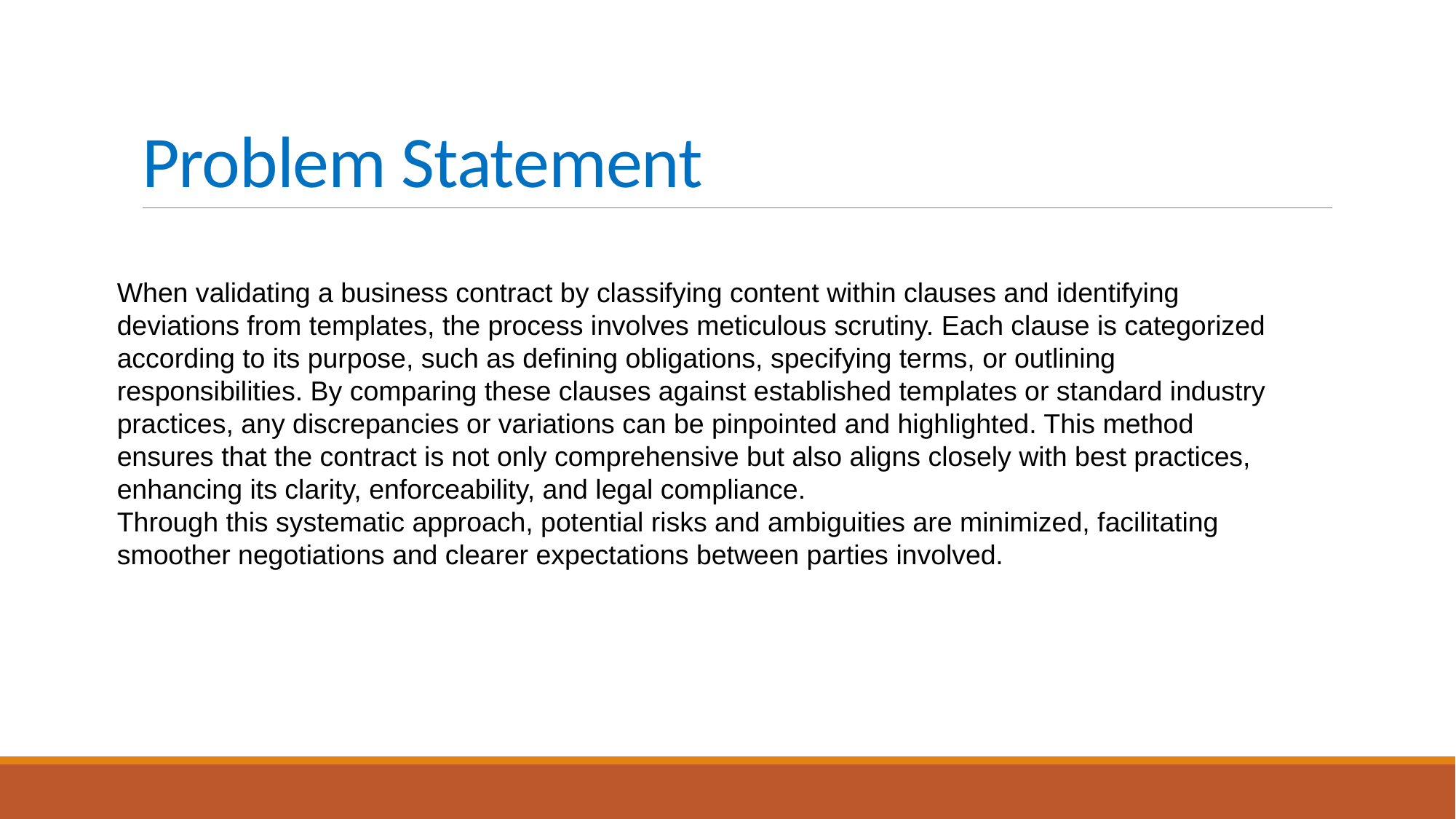

# Problem Statement
When validating a business contract by classifying content within clauses and identifying
deviations from templates, the process involves meticulous scrutiny. Each clause is categorized according to its purpose, such as defining obligations, specifying terms, or outlining responsibilities. By comparing these clauses against established templates or standard industry practices, any discrepancies or variations can be pinpointed and highlighted. This method ensures that the contract is not only comprehensive but also aligns closely with best practices, enhancing its clarity, enforceability, and legal compliance.
Through this systematic approach, potential risks and ambiguities are minimized, facilitating
smoother negotiations and clearer expectations between parties involved.